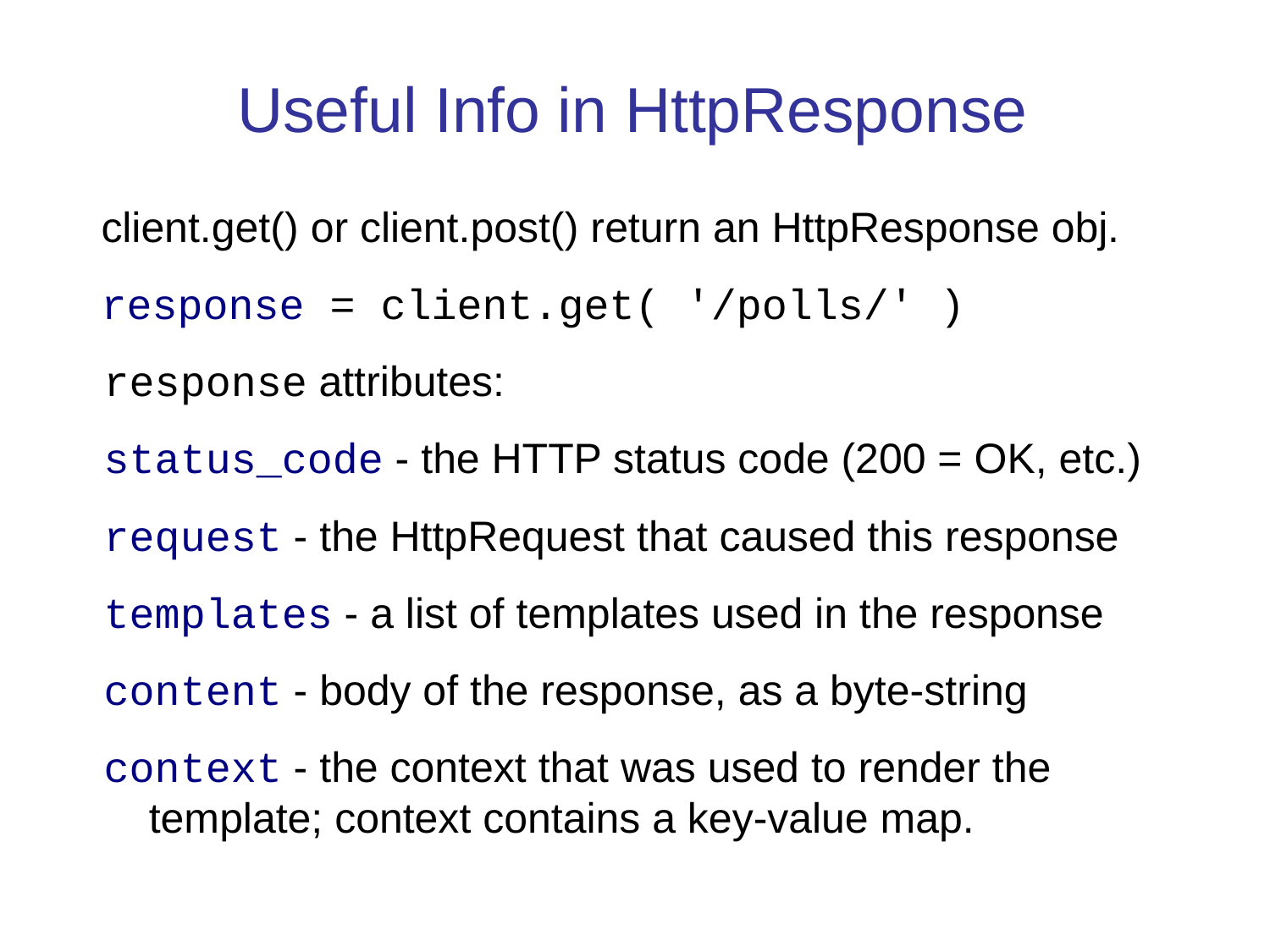

Useful Info in HttpResponse
client.get() or client.post() return an HttpResponse obj.
response = client.get( '/polls/' )
response attributes:
status_code - the HTTP status code (200 = OK, etc.)
request - the HttpRequest that caused this response
templates - a list of templates used in the response
content - body of the response, as a byte-string
context - the context that was used to render the template; context contains a key-value map.